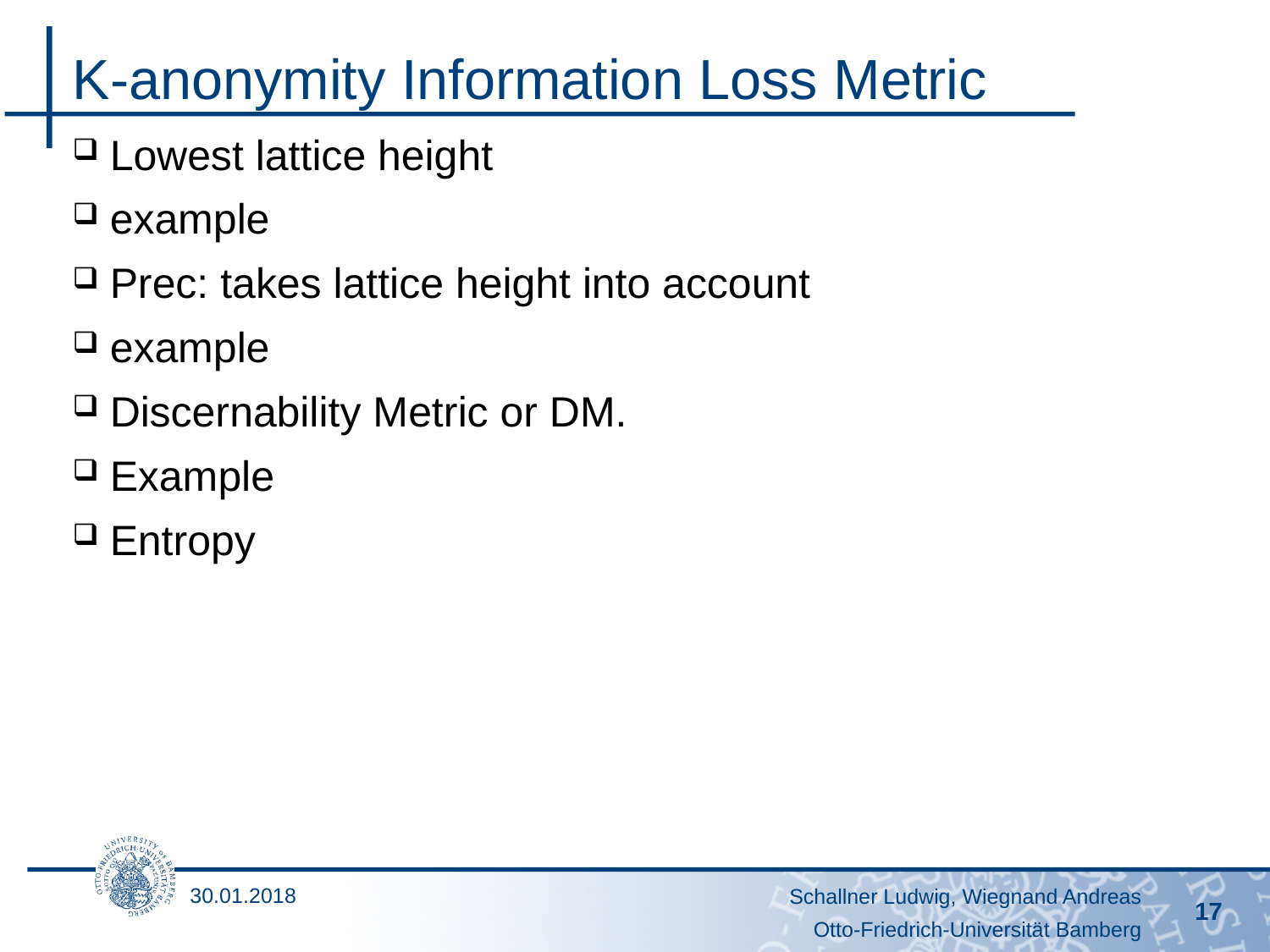

# K-anonymity Information Loss Metric
Lowest lattice height
example
Prec: takes lattice height into account
example
Discernability Metric or DM.
Example
Entropy

30.01.2018
Schallner Ludwig, Wiegnand Andreas
17